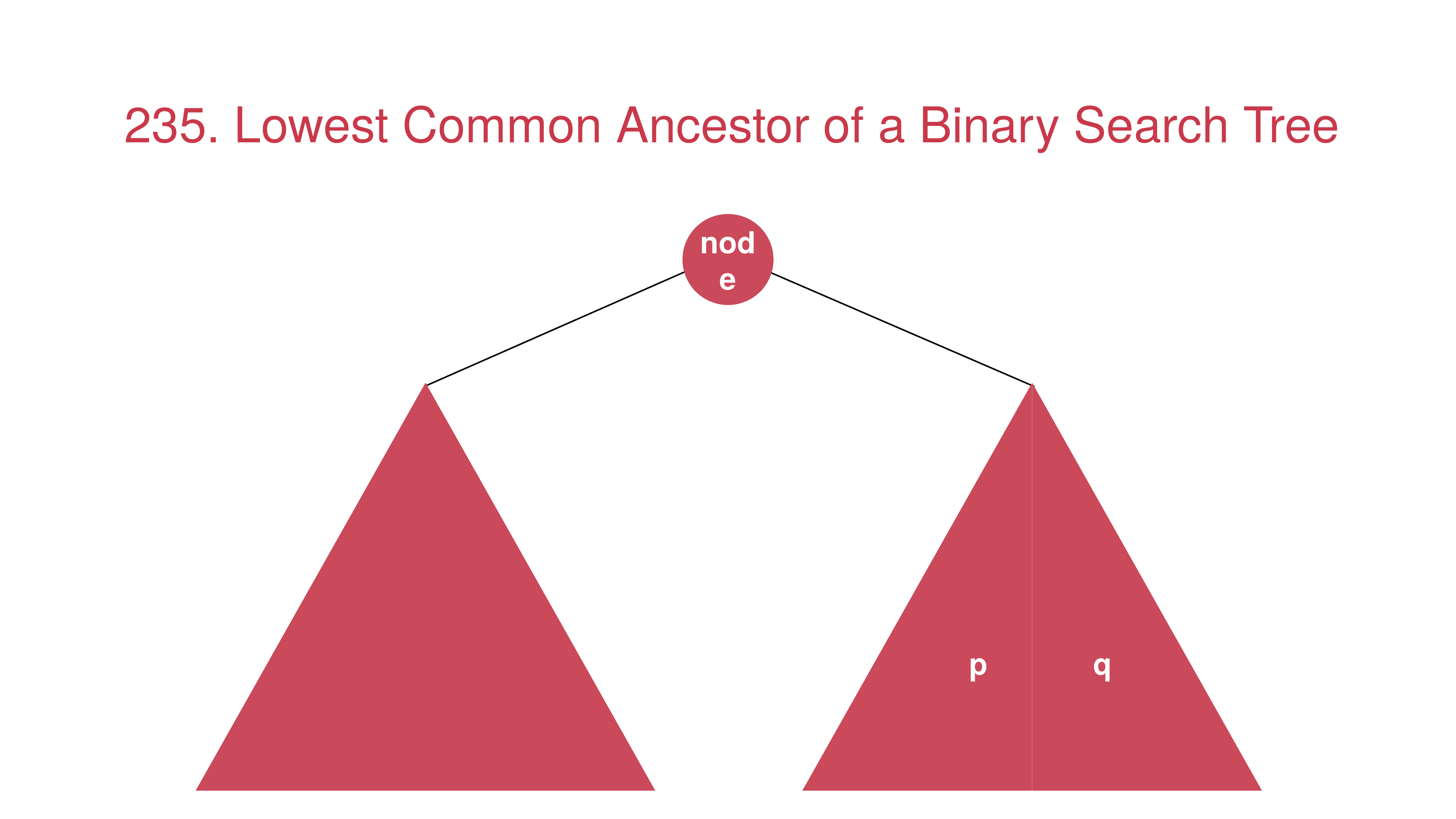

# 235. Lowest Common Ancestor of a Binary Search Tree
node

p
q